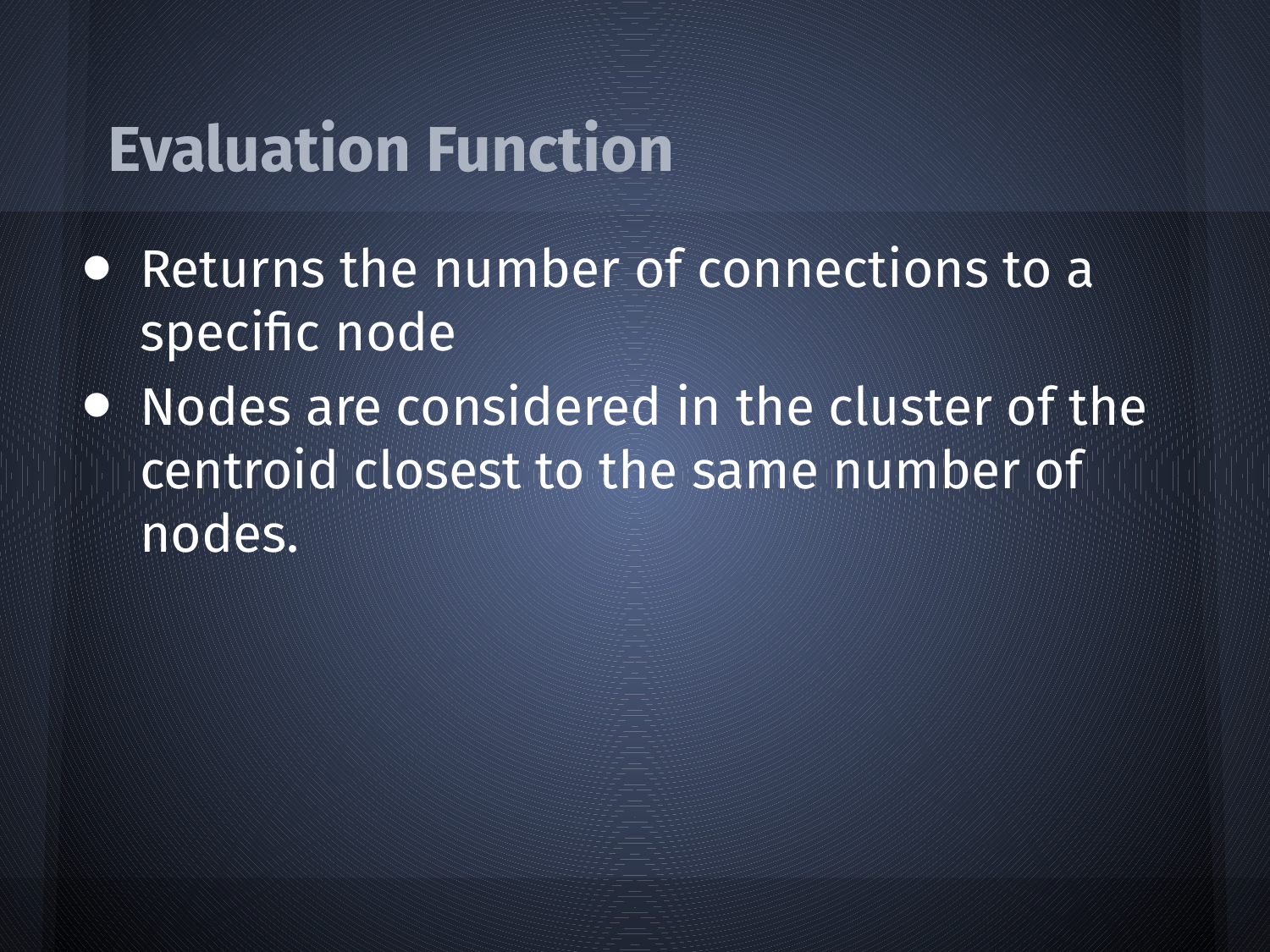

# Evaluation Function
Returns the number of connections to a specific node
Nodes are considered in the cluster of the centroid closest to the same number of nodes.